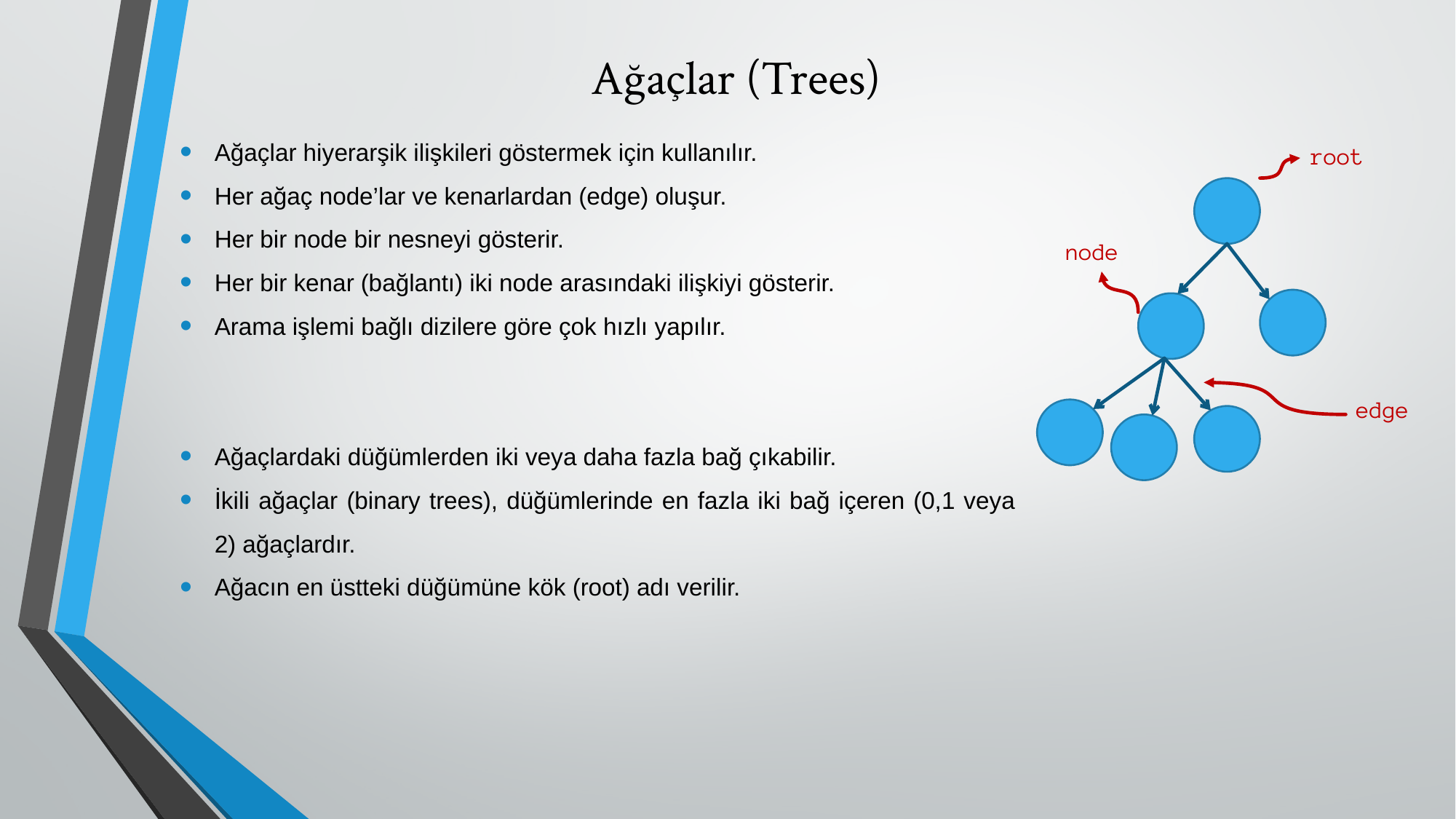

# Ağaçlar (Trees)
Ağaçlar hiyerarşik ilişkileri göstermek için kullanılır.
Her ağaç node’lar ve kenarlardan (edge) oluşur.
Her bir node bir nesneyi gösterir.
Her bir kenar (bağlantı) iki node arasındaki ilişkiyi gösterir.
Arama işlemi bağlı dizilere göre çok hızlı yapılır.

Ağaçlardaki düğümlerden iki veya daha fazla bağ çıkabilir.
İkili ağaçlar (binary trees), düğümlerinde en fazla iki bağ içeren (0,1 veya 2) ağaçlardır.
Ağacın en üstteki düğümüne kök (root) adı verilir.
root

node

edge